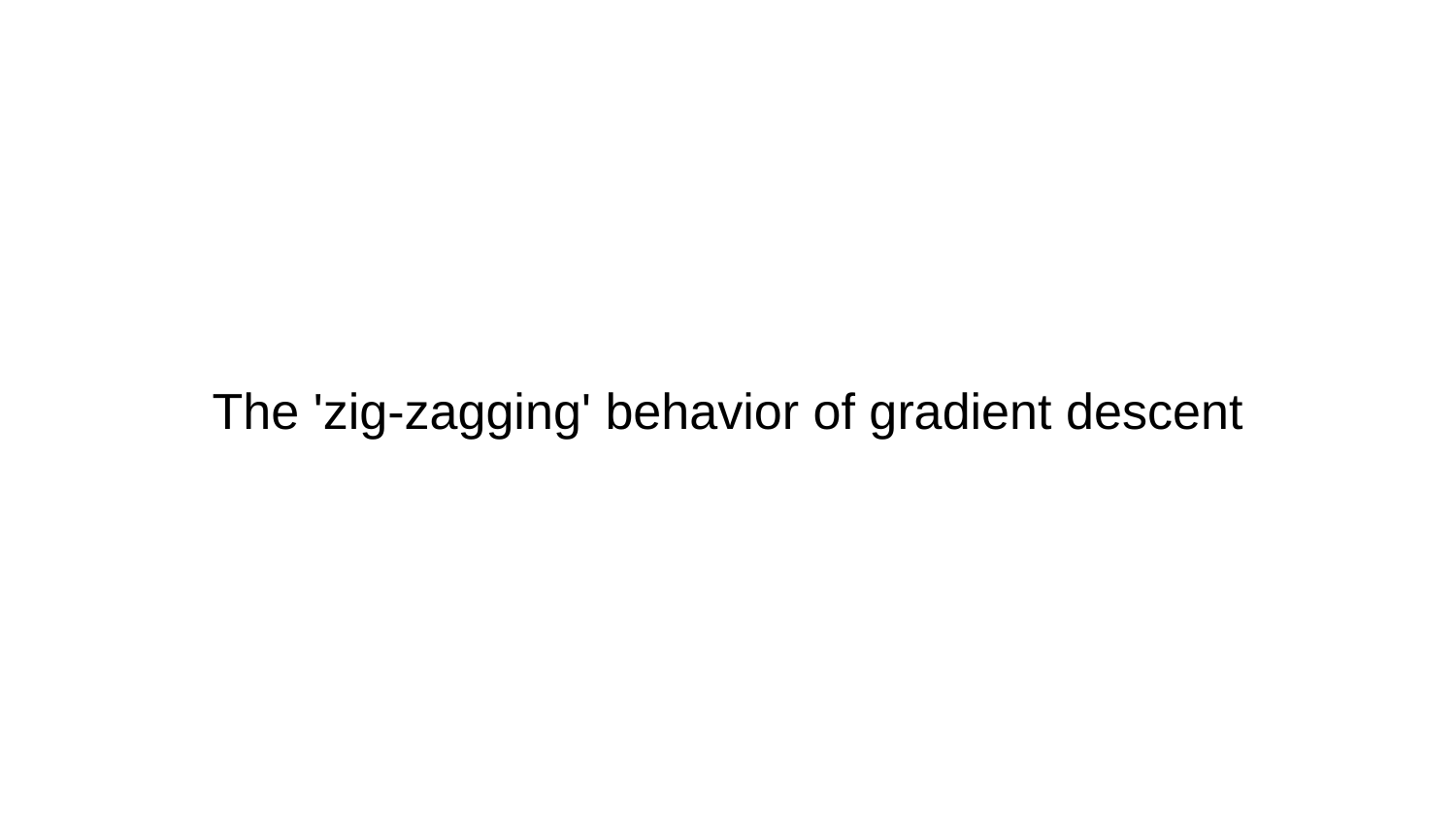

# The 'zig-zagging' behavior of gradient descent